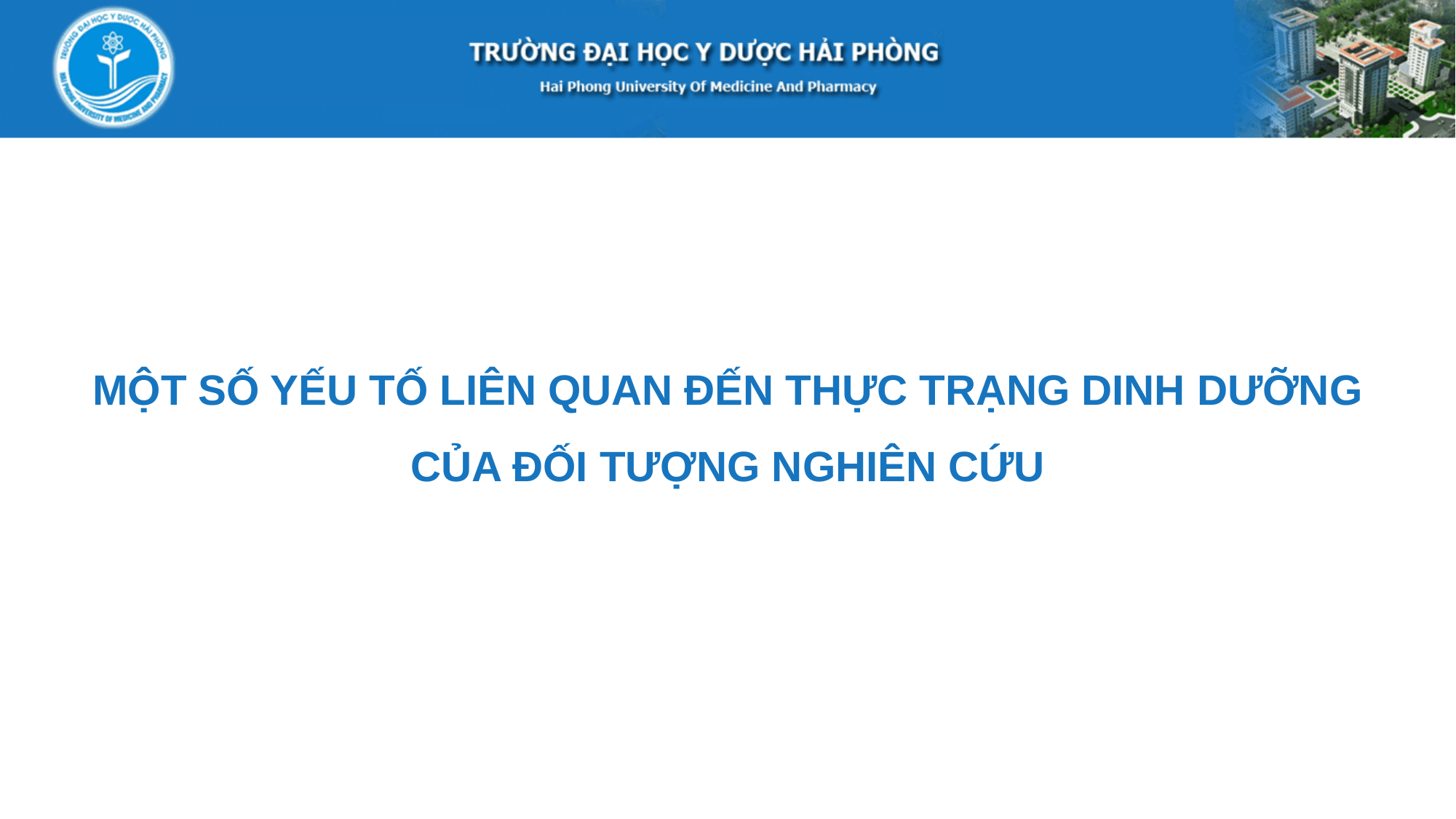

MỘT SỐ YẾU TỐ LIÊN QUAN ĐẾN THỰC TRẠNG DINH DƯỠNG
CỦA ĐỐI TƯỢNG NGHIÊN CỨU